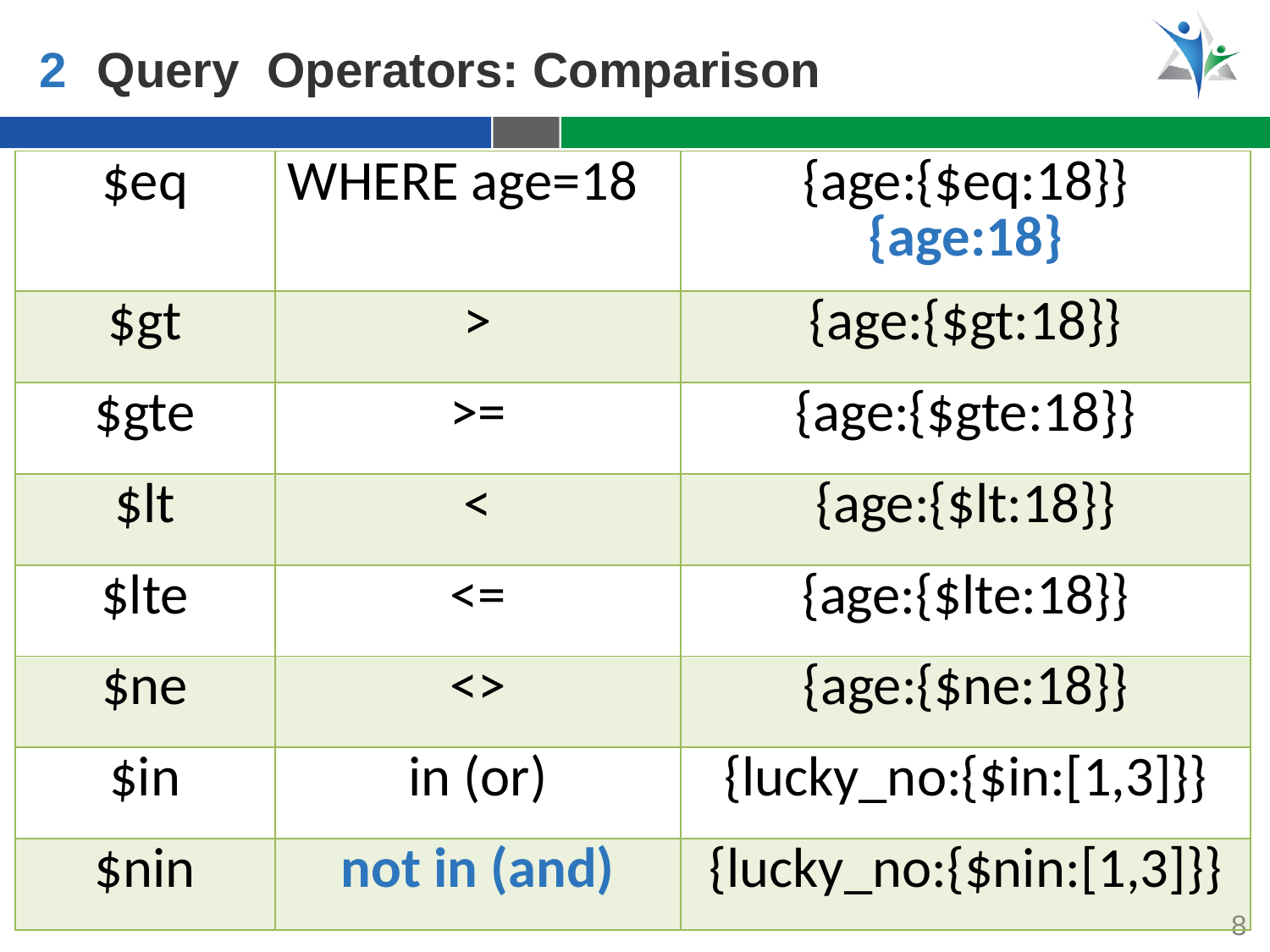

2
Query  Operators: Comparison

| $eq | WHERE age=18 | {age:{$eq:18}} {age:18} |
| --- | --- | --- |
| $gt | > | {age:{$gt:18}} |
| $gte | >= | {age:{$gte:18}} |
| $lt | < | {age:{$lt:18}} |
| $lte | <= | {age:{$lte:18}} |
| $ne | <> | {age:{$ne:18}} |
| $in | in (or) | {lucky\_no:{$in:[1,3]}} |
| $nin | not in (and) | {lucky\_no:{$nin:[1,3]}} |